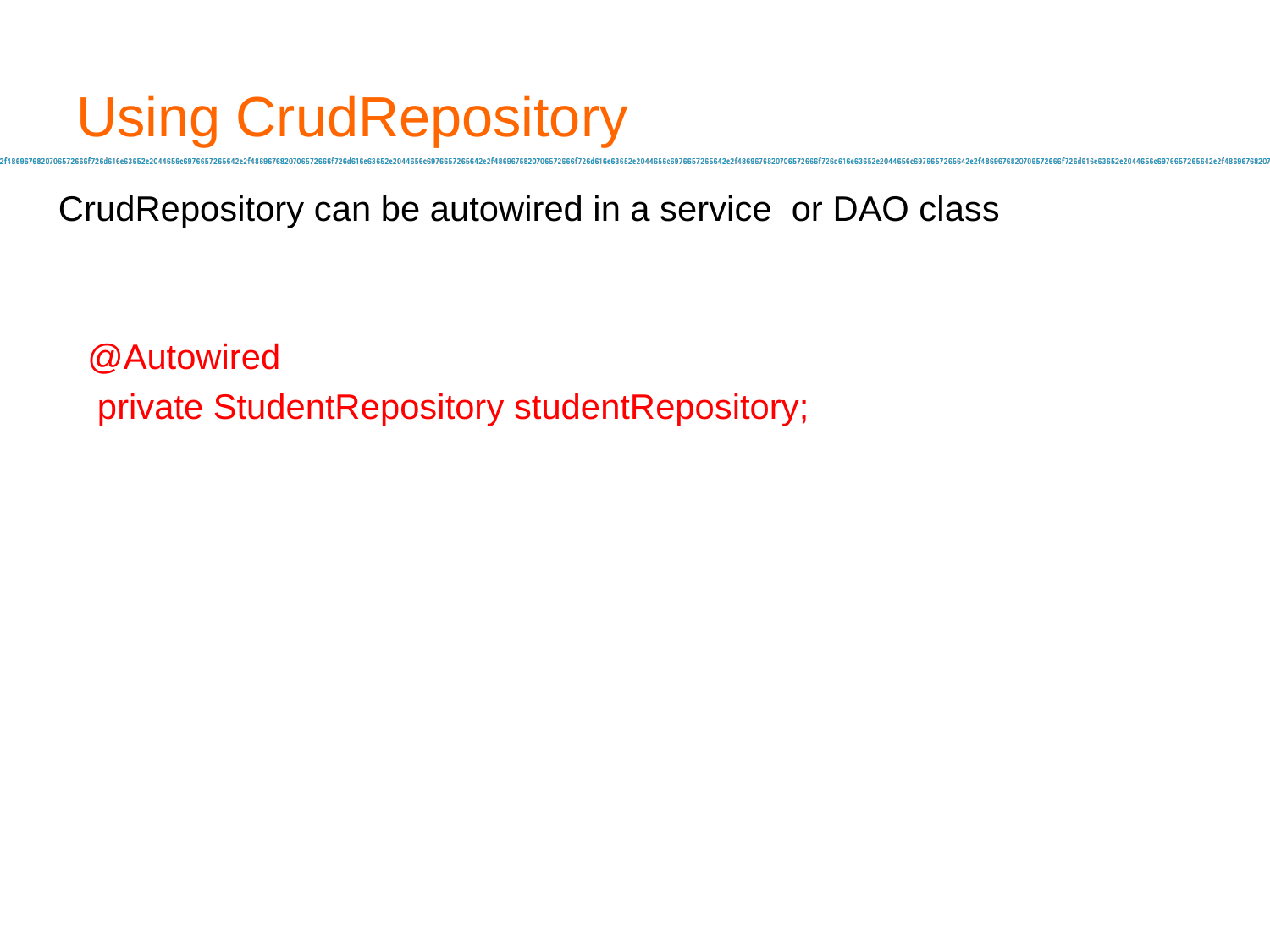

# Using CrudRepository
CrudRepository can be autowired in a service  or DAO class

   @Autowired
    private StudentRepository studentRepository;